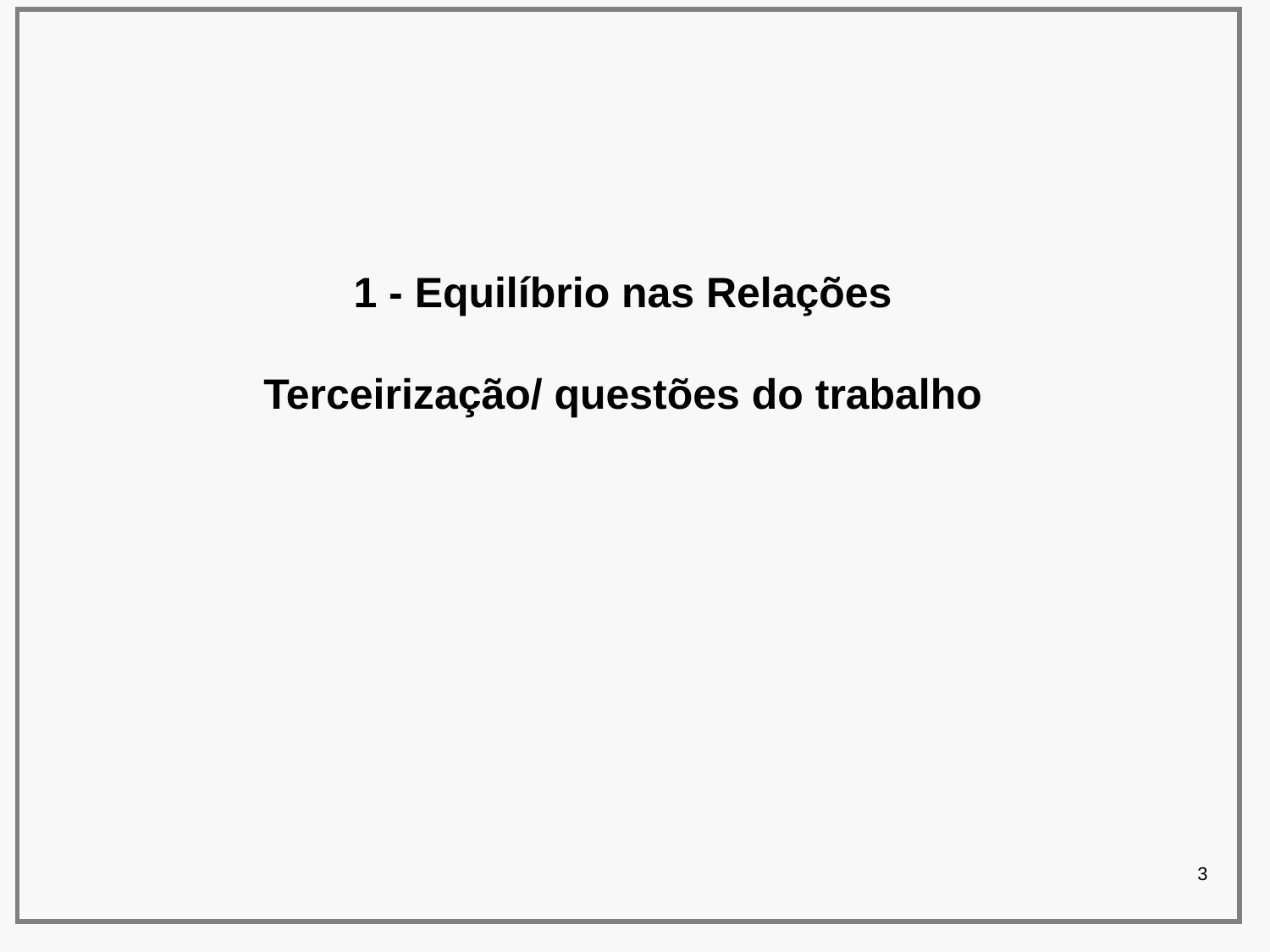

1 - Equilíbrio nas Relações

Terceirização/ questões do trabalho
3